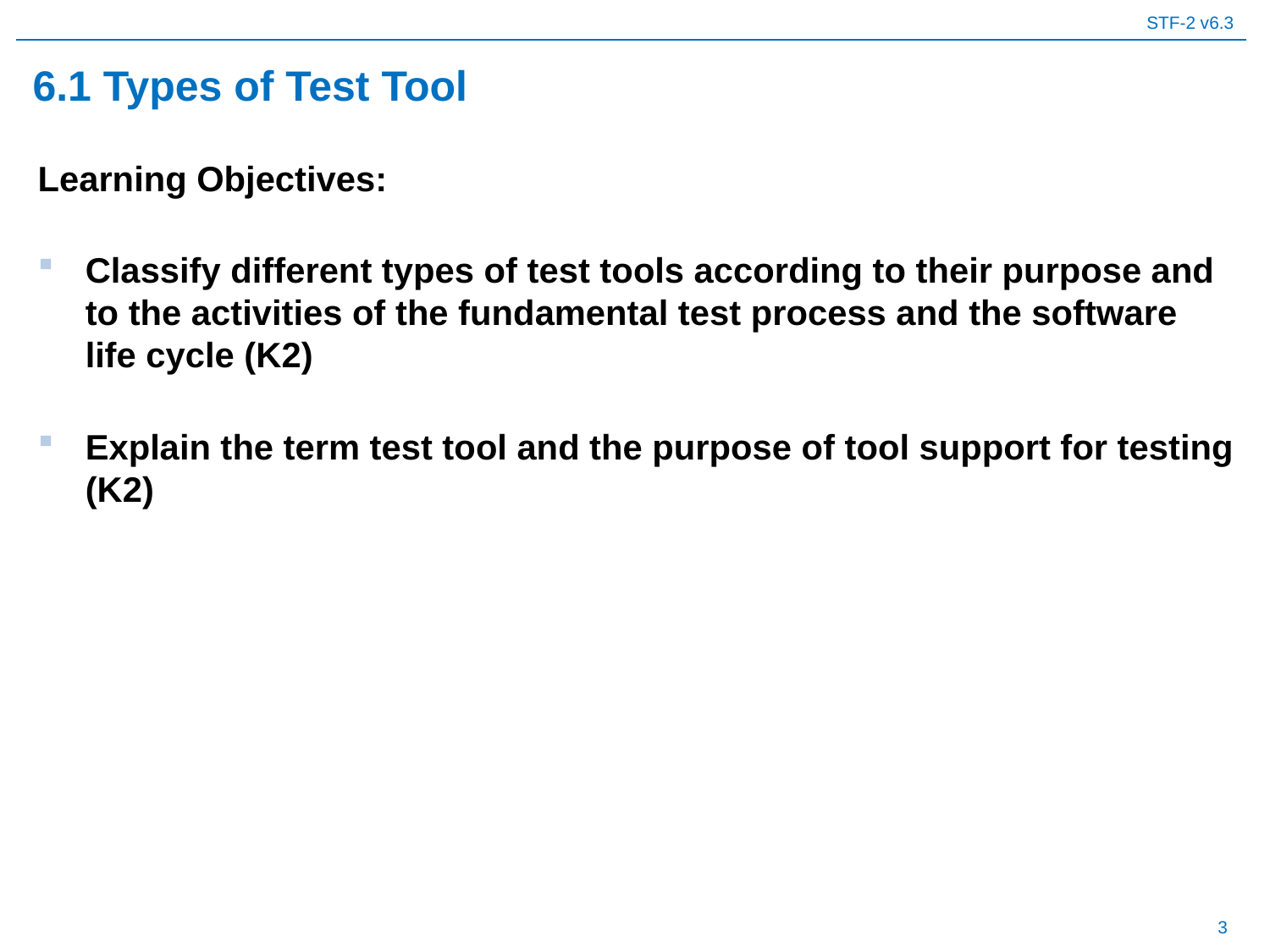

# 6.1 Types of Test Tool
Learning Objectives:
Classify different types of test tools according to their purpose and to the activities of the fundamental test process and the software life cycle (K2)
Explain the term test tool and the purpose of tool support for testing (K2)